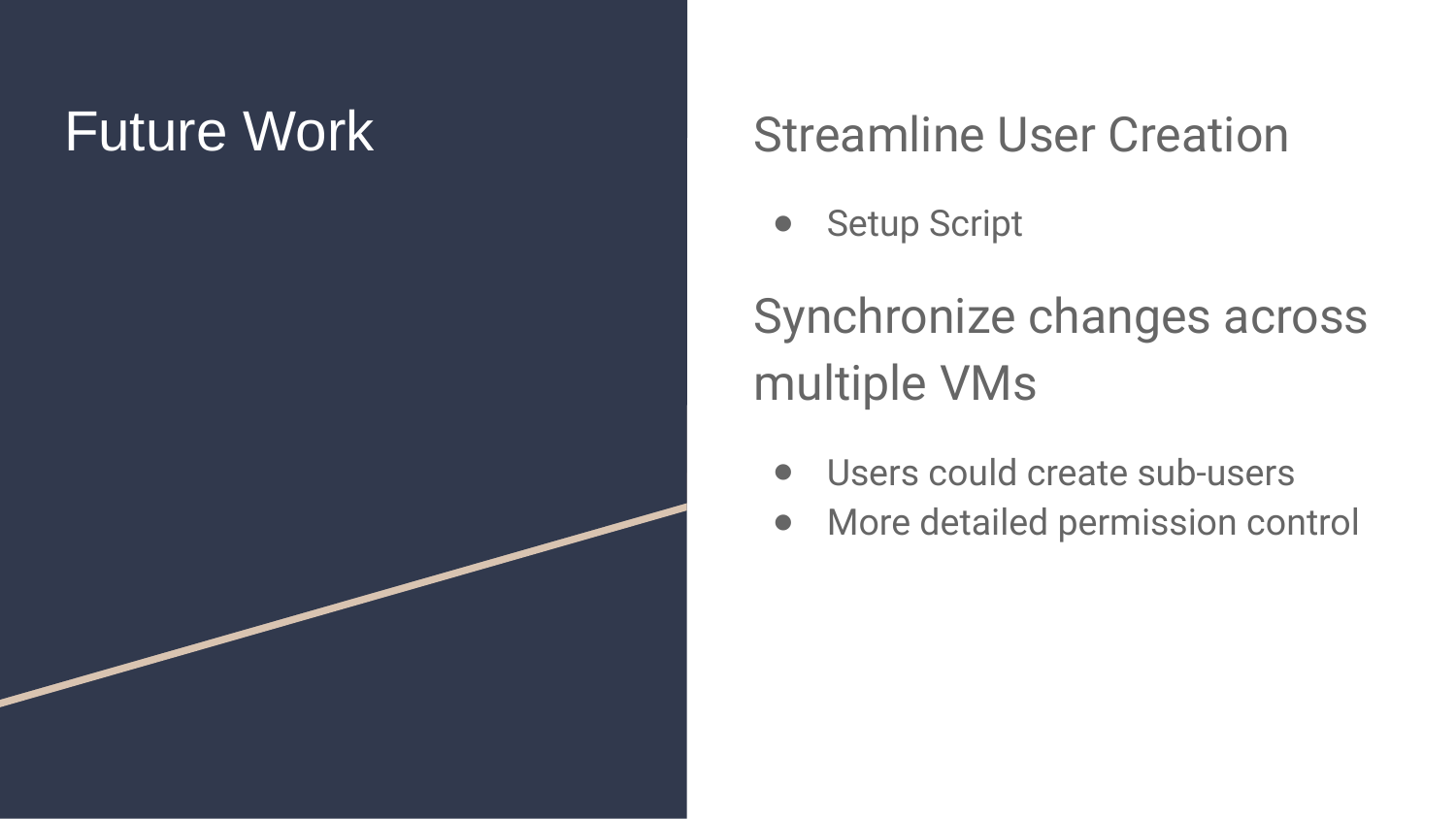

# Future Work
Streamline User Creation
Setup Script
Synchronize changes across multiple VMs
Users could create sub-users
More detailed permission control